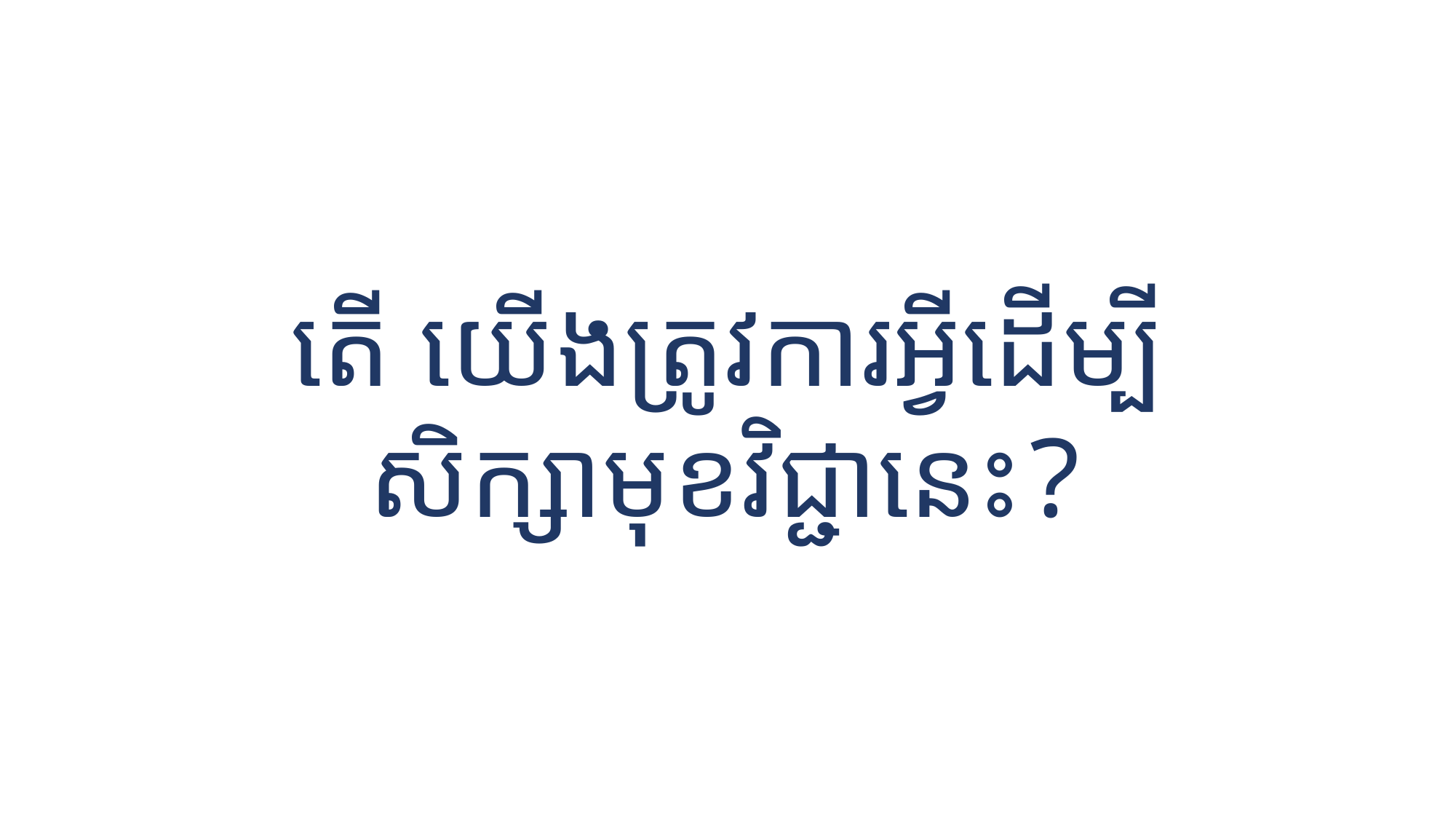

តើ យើងត្រូវការអ្វីដើម្បីសិក្សាមុខវិជ្ជានេះ?